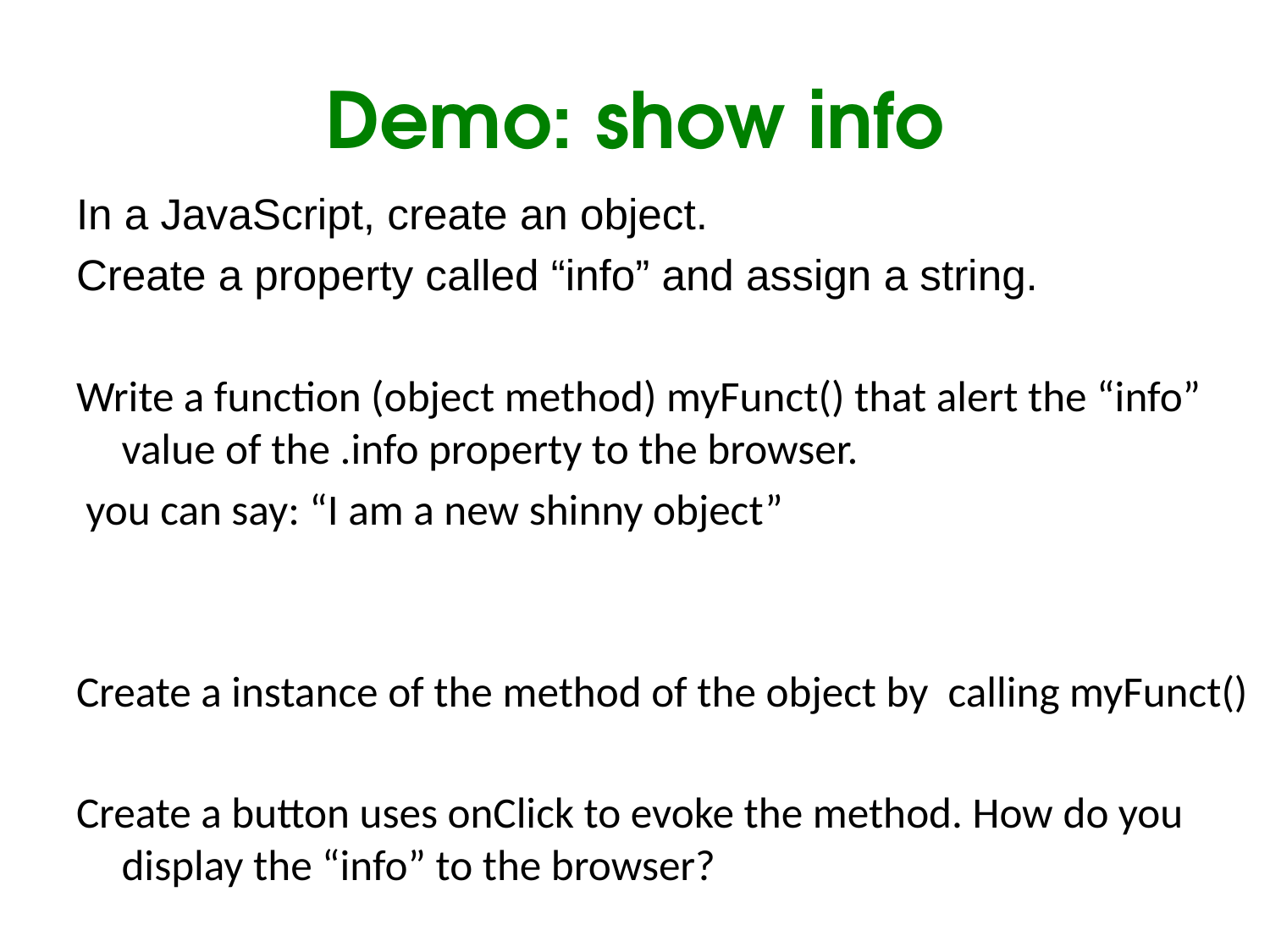

# Demo: show info
In a JavaScript, create an object.
Create a property called “info” and assign a string.

Write a function (object method) myFunct() that alert the “info” value of the .info property to the browser.
 you can say: “I am a new shinny object”

Create a instance of the method of the object by  calling myFunct()

Create a button uses onClick to evoke the method. How do you display the “info” to the browser?